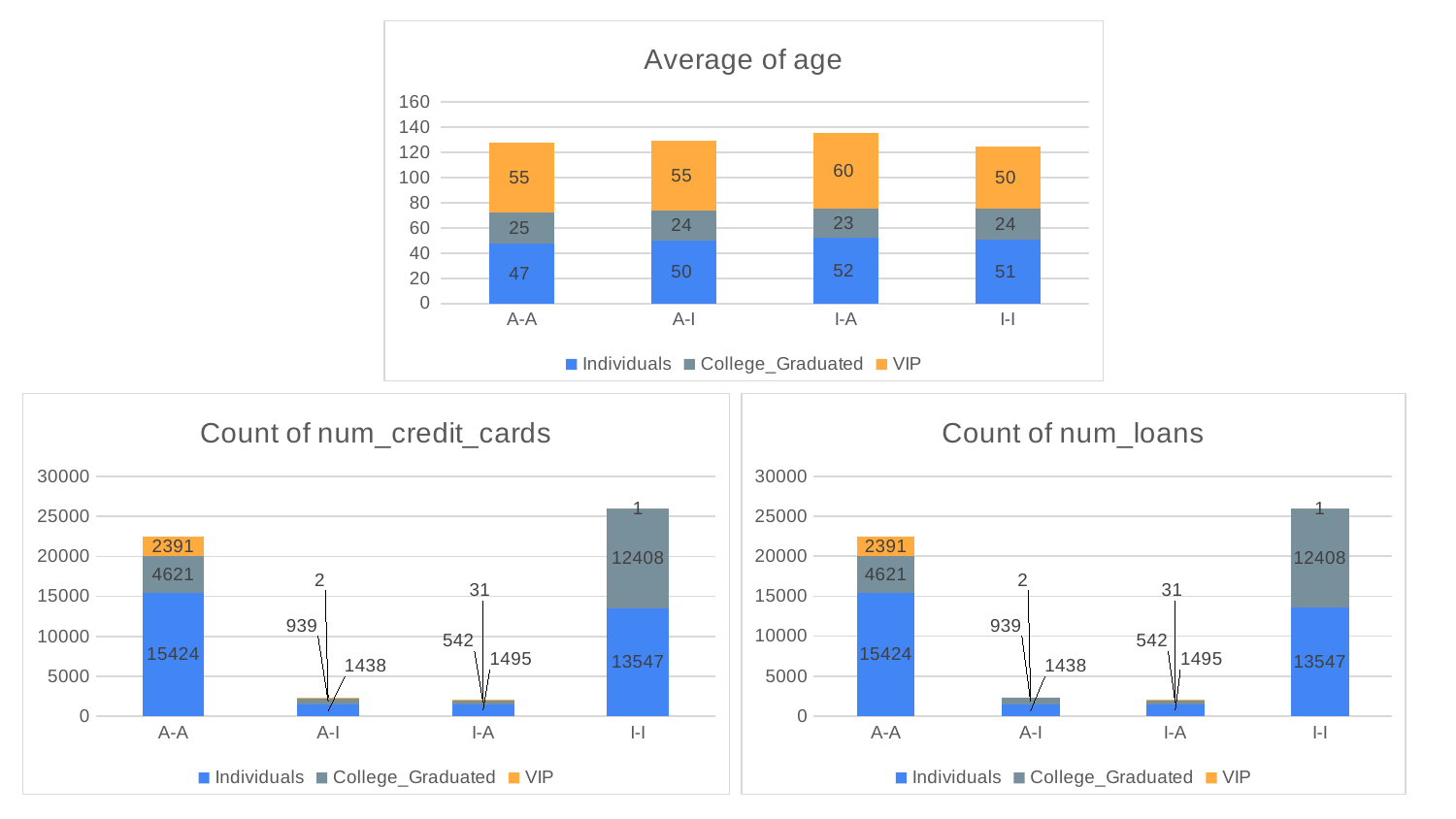

### Chart: Average of age

| Category | Individuals | College_Graduated | VIP |
|---|---|---|---|
| A-A | 47.4363978215768 | 24.9943735122268 | 55.3814303638645 |
| A-I | 49.8755215577191 | 24.0809371671992 | 55.0 |
| I-A | 52.1003344481605 | 23.2250922509225 | 59.8387096774194 |
| I-I | 50.7429689230088 | 24.2657962604771 | 50.0 |

### Chart: Count of num_loans

| Category | Individuals | College_Graduated | VIP |
|---|---|---|---|
| A-A | 15424.0 | 4621.0 | 2391.0 |
| A-I | 1438.0 | 939.0 | 2.0 |
| I-A | 1495.0 | 542.0 | 31.0 |
| I-I | 13547.0 | 12408.0 | 1.0 |

### Chart: Count of num_credit_cards

| Category | Individuals | College_Graduated | VIP |
|---|---|---|---|
| A-A | 15424.0 | 4621.0 | 2391.0 |
| A-I | 1438.0 | 939.0 | 2.0 |
| I-A | 1495.0 | 542.0 | 31.0 |
| I-I | 13547.0 | 12408.0 | 1.0 |